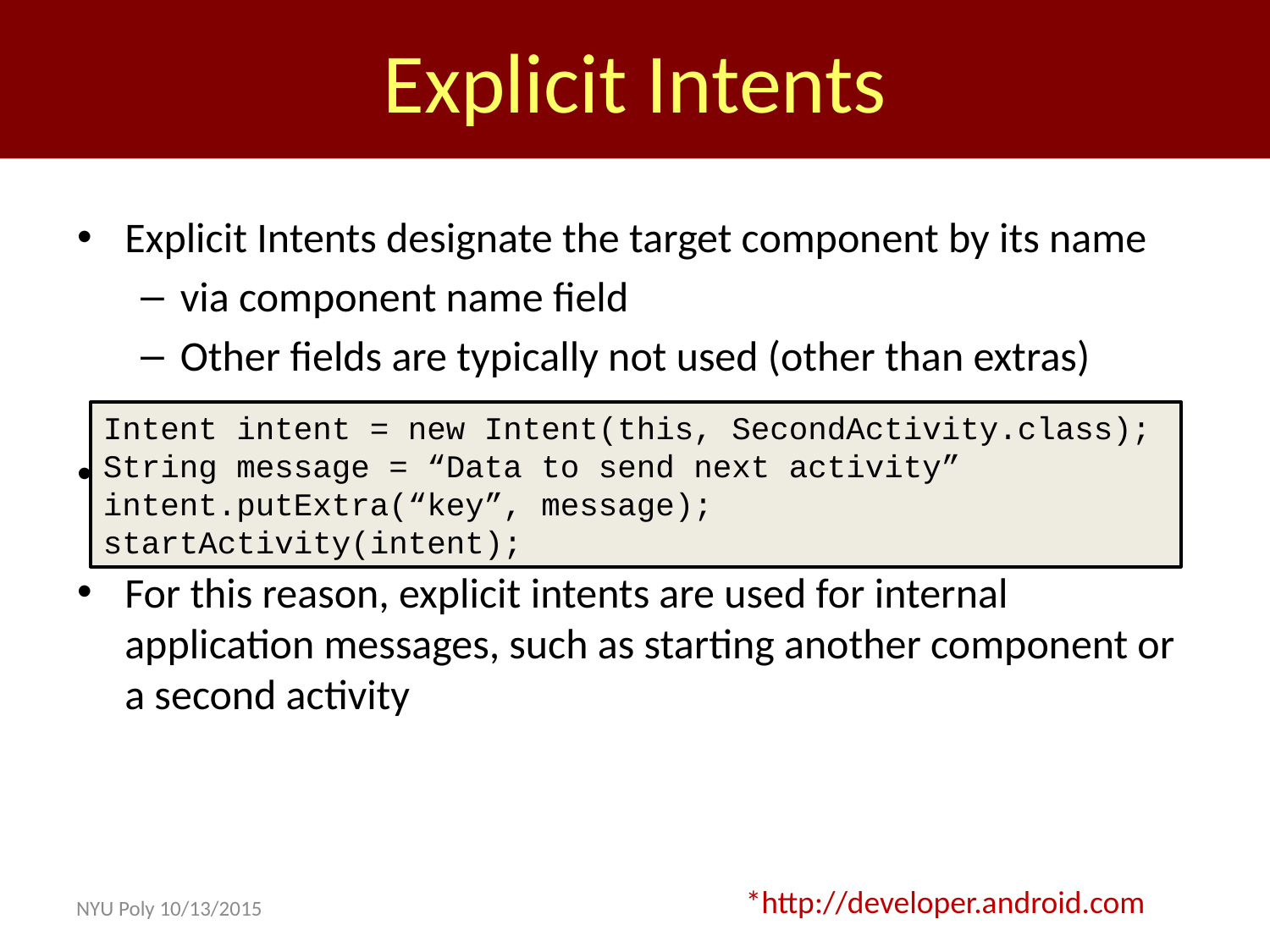

Explicit Intents
Explicit Intents designate the target component by its name
via component name field
Other fields are typically not used (other than extras)

Other developers will not know your component names

For this reason, explicit intents are used for internal application messages, such as starting another component or a second activity
Intent intent = new Intent(this, SecondActivity.class);
String message = “Data to send next activity”
intent.putExtra(“key”, message);
startActivity(intent);
*http://developer.android.com
NYU Poly 10/13/2015